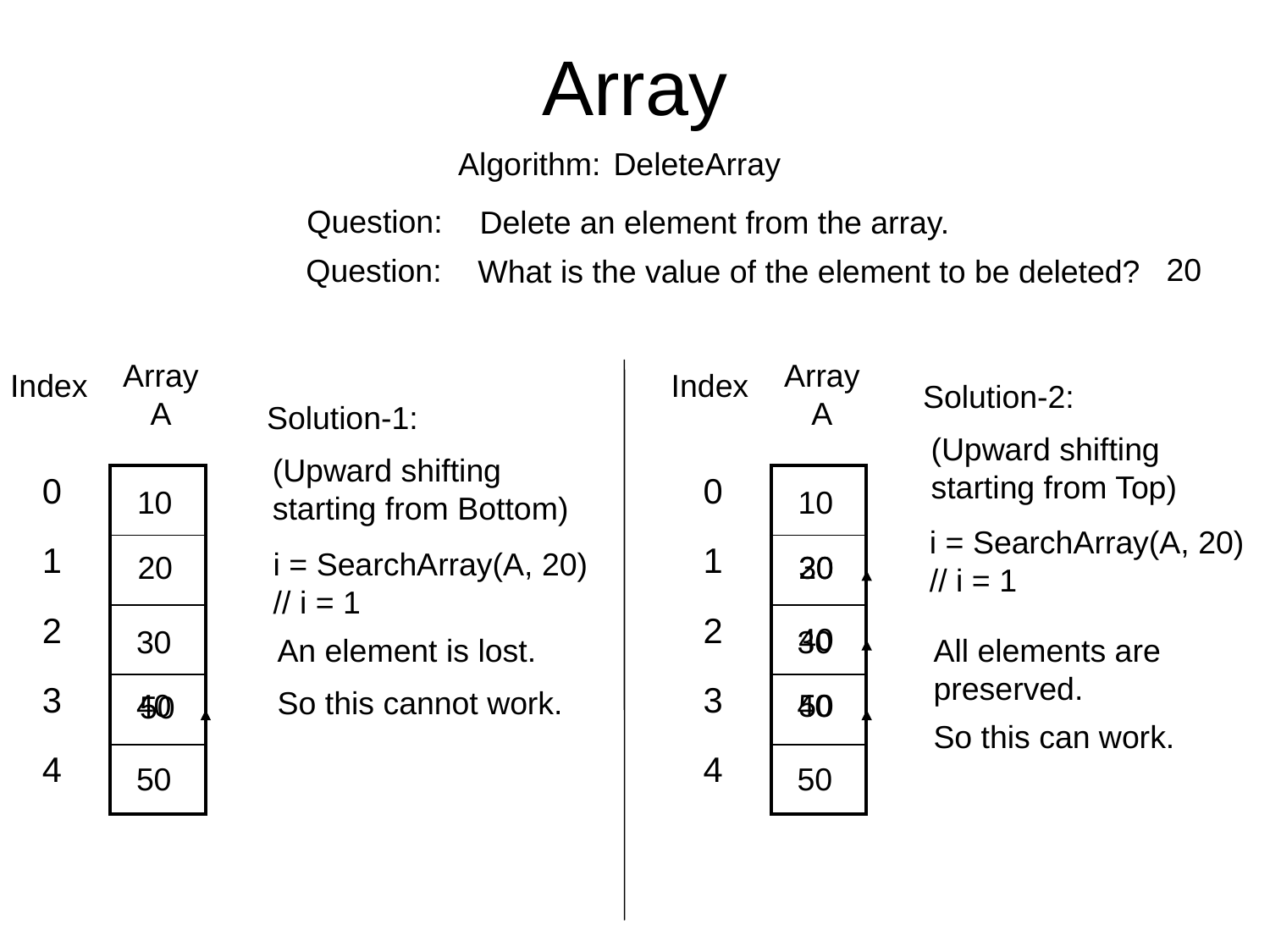

# Array
Algorithm:
DeleteArray
Question:
Delete an element from the array.
20
Question:
What is the value of the element to be deleted?
Array
A
Array
A
Index

Index
Solution-2:
Solution-1:
(Upward shifting
starting from Top)
(Upward shifting
starting from Bottom)
| 0 |
| --- |
| 1 |
| 2 |
| 3 |
| 4 |
|  |
| --- |
|  |
|  |
|  |
|  |
| 0 |
| --- |
| 1 |
| 2 |
| 3 |
| 4 |
|  |
| --- |
|  |
|  |
|  |
|  |
10
10
i = SearchArray(A, 20)
// i = 1
i = SearchArray(A, 20)
// i = 1
20
20
30
40
30
30
An element is lost.
All elements are
preserved.
So this cannot work.
40
40
50
50
So this can work.
50
50